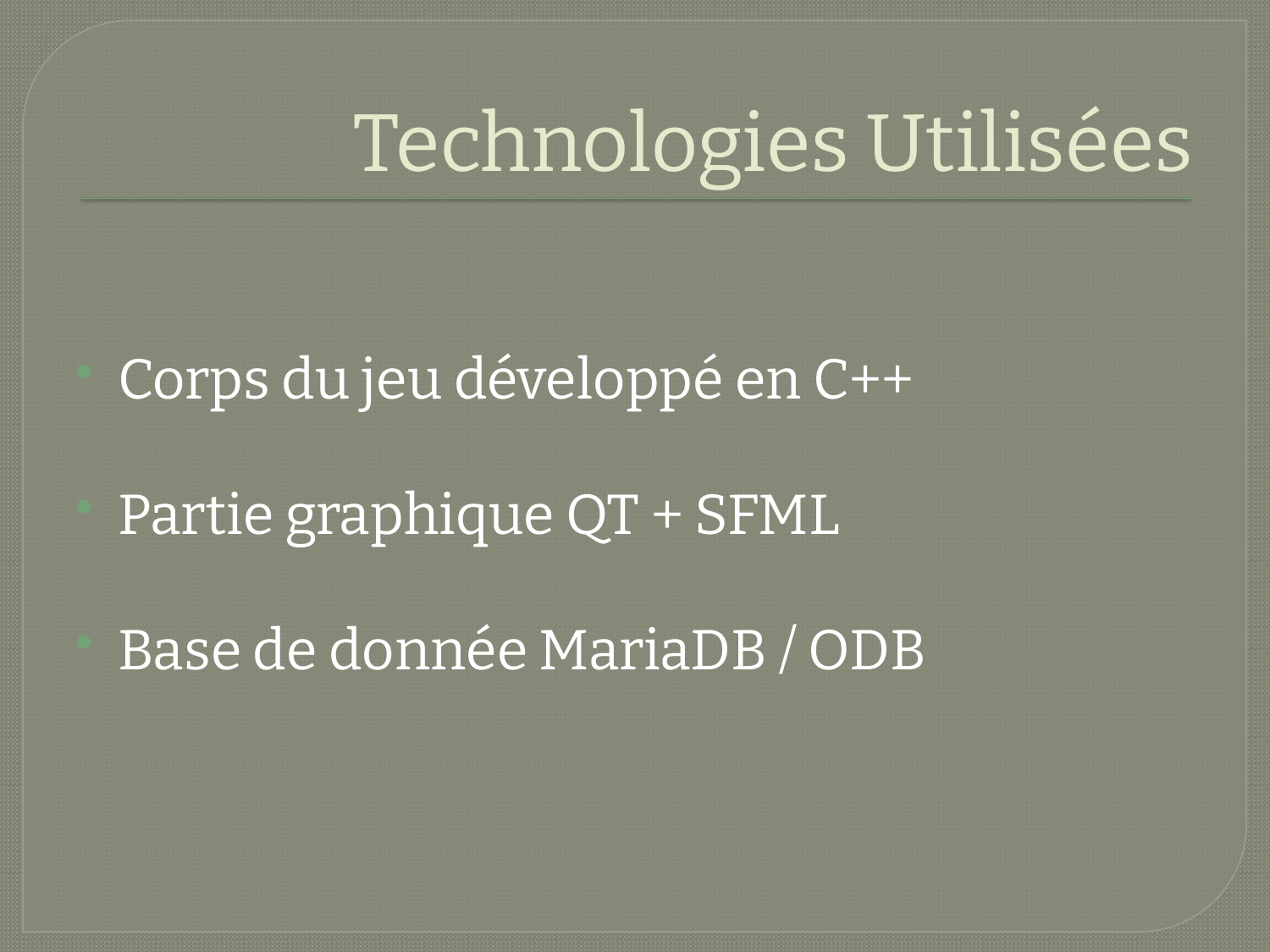

# Technologies Utilisées
Corps du jeu développé en C++

Partie graphique QT + SFML

Base de donnée MariaDB / ODB